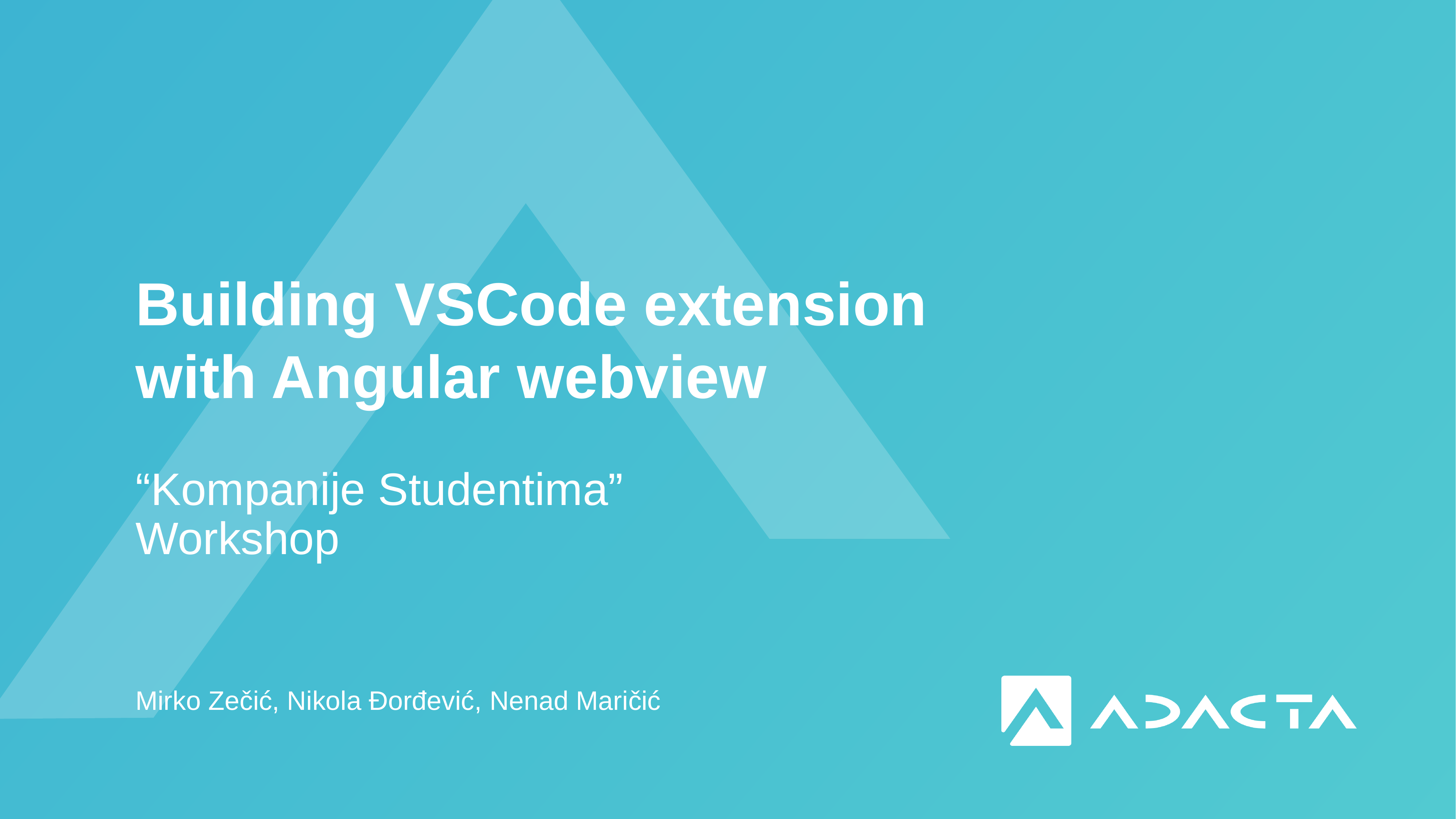

Building VSCode extension with Angular webview
“Kompanije Studentima” Workshop
Mirko Zečić, Nikola Đorđević, Nenad Maričić